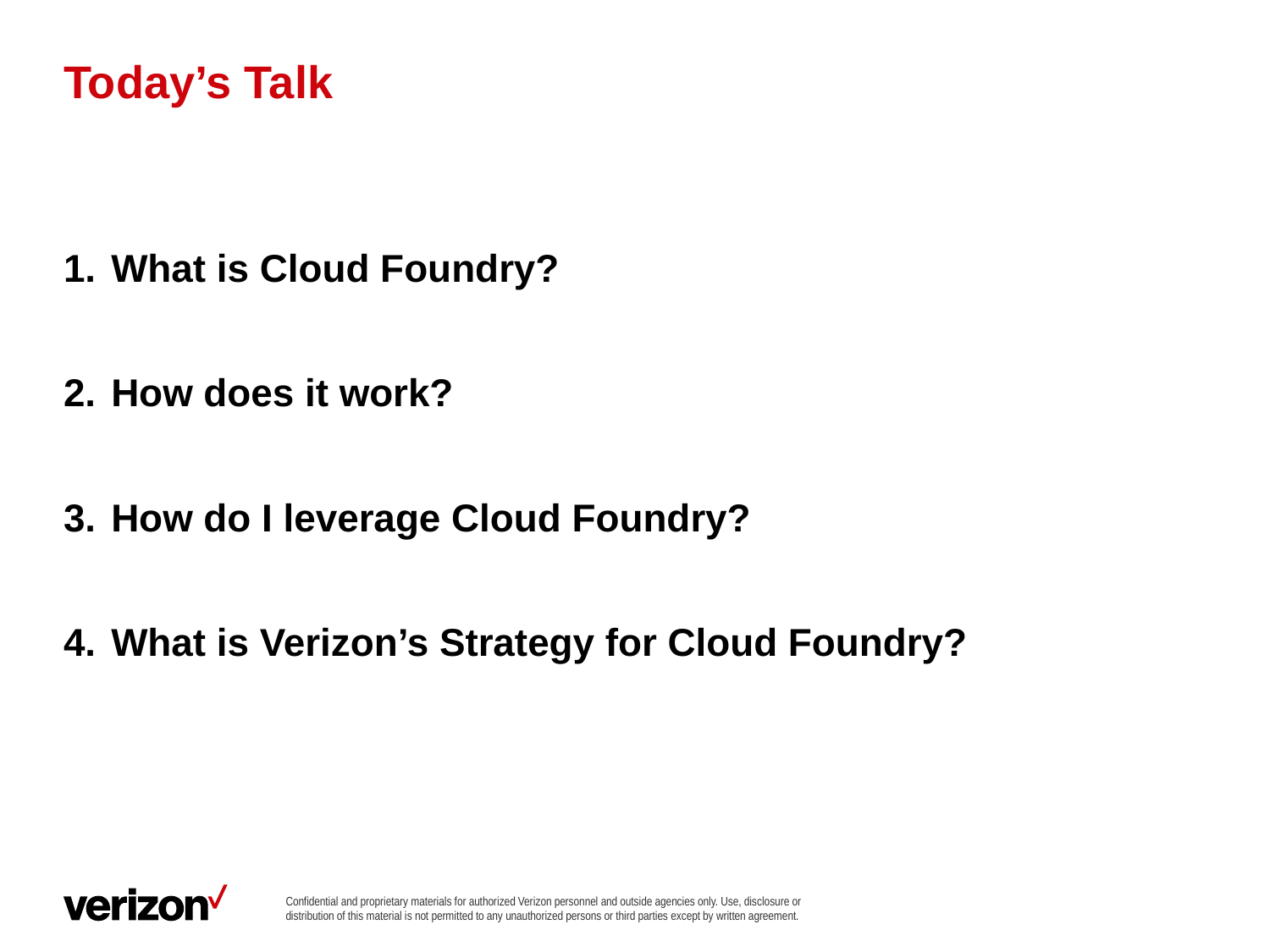

# Today’s Talk
What is Cloud Foundry?

How does it work?

How do I leverage Cloud Foundry?

What is Verizon’s Strategy for Cloud Foundry?